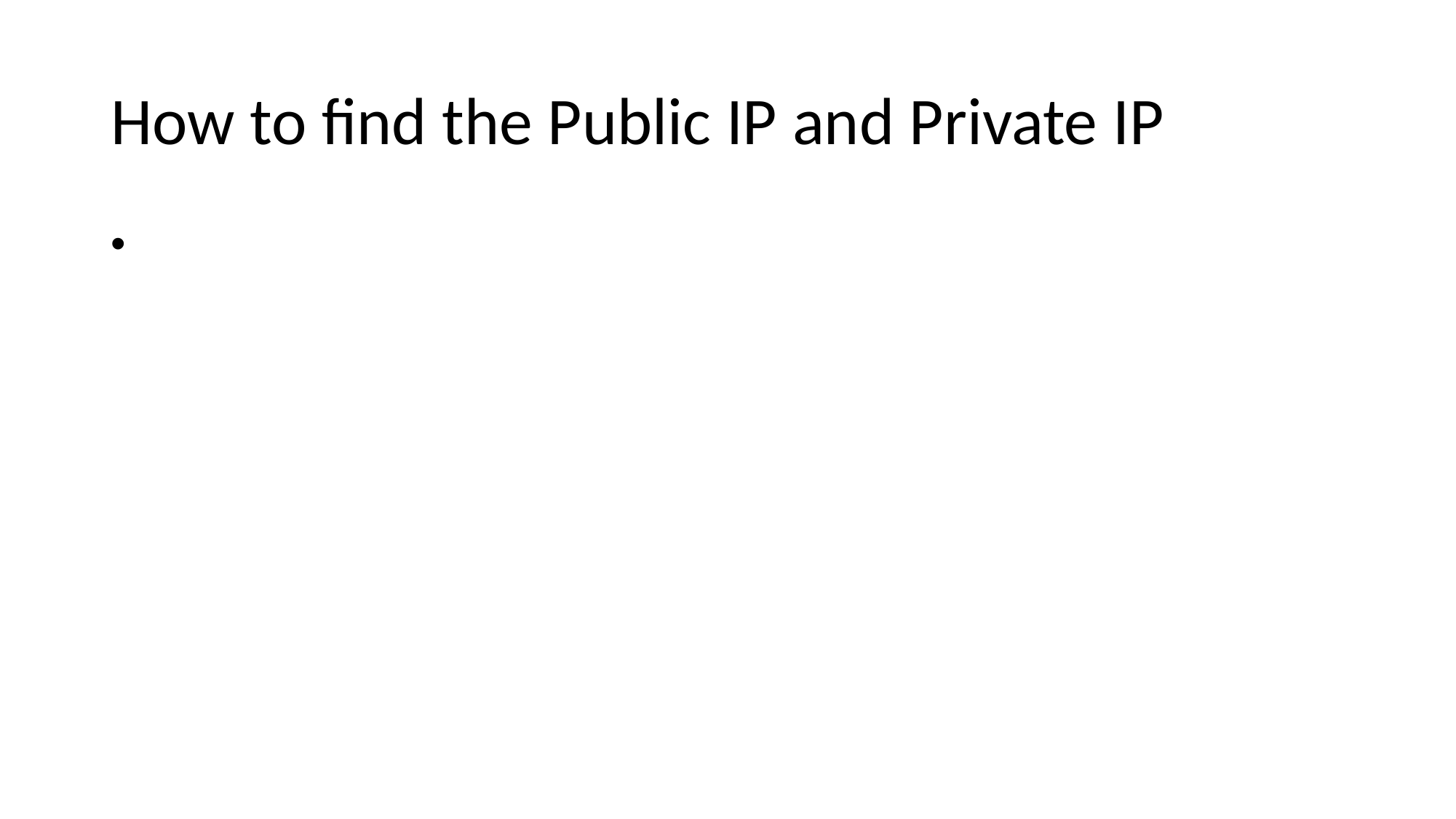

How to find the Public IP and Private IP